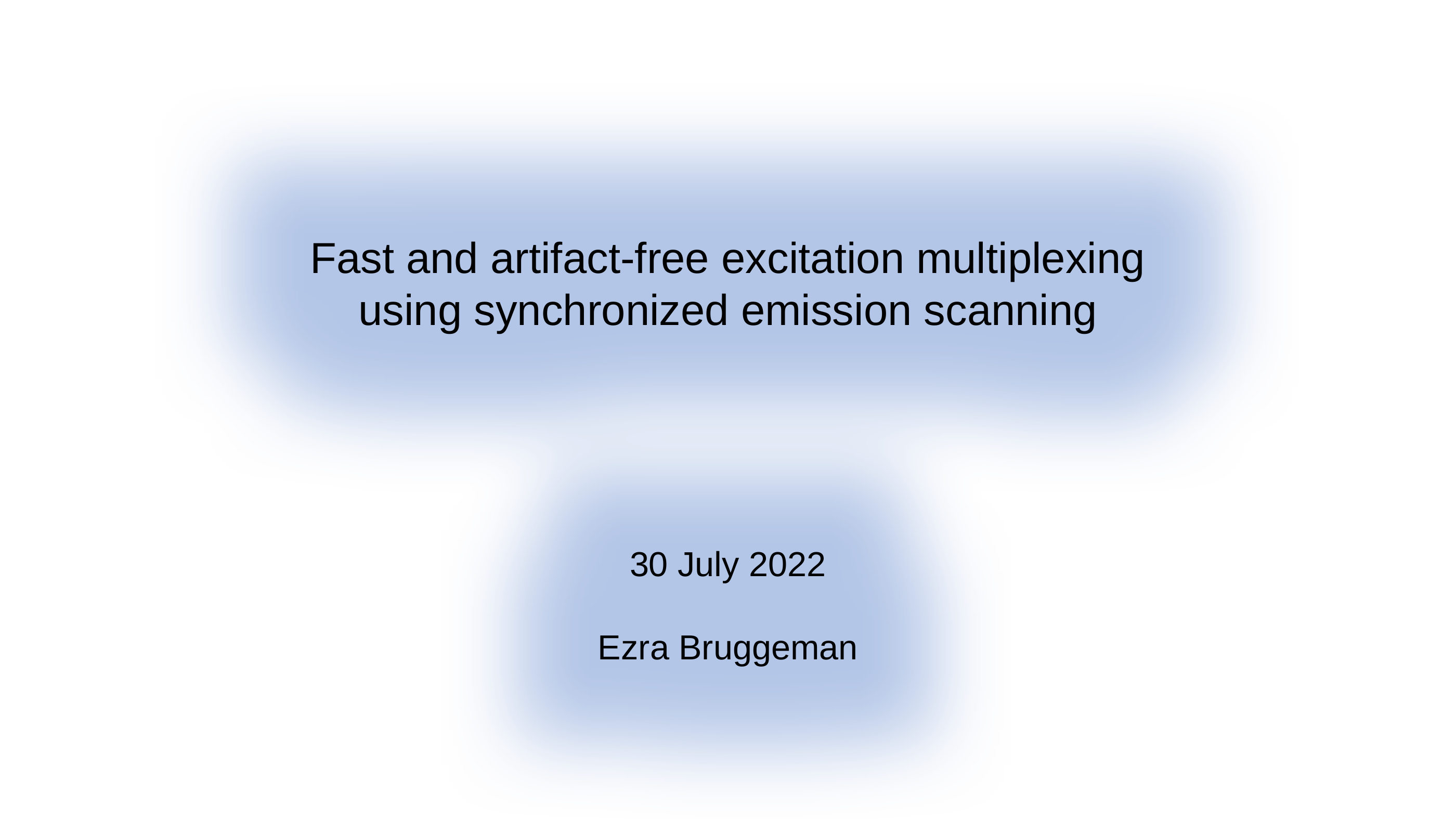

Fast and artifact-free excitation multiplexing
using synchronized emission scanning

30 July 2022

Ezra Bruggeman